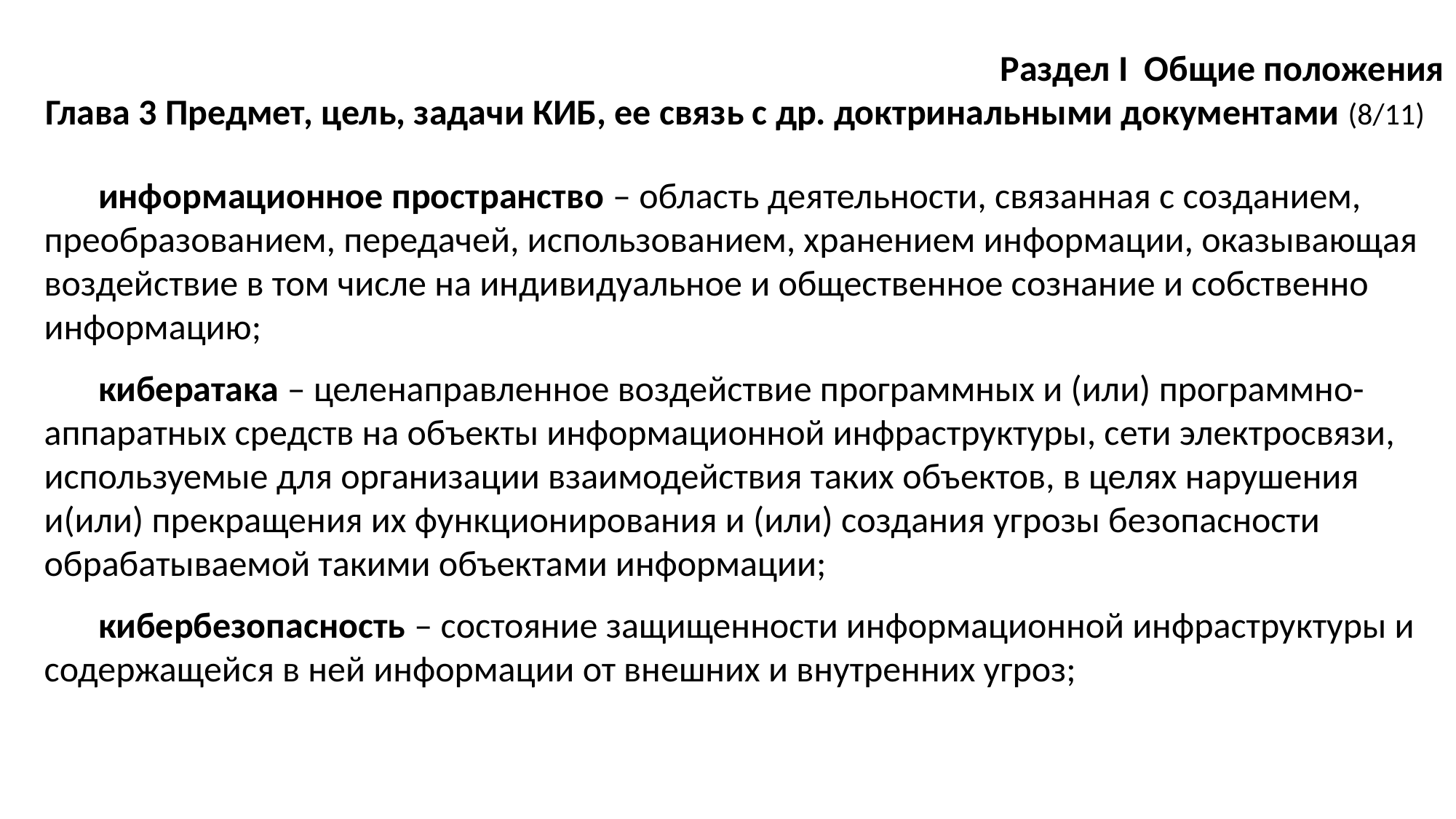

Раздел I  Общие положения
Глава 3 Предмет, цель, задачи КИБ, ее связь с др. доктринальными документами (8/11)

информационное пространство – область деятельности, связанная с созданием, преобразованием, передачей, использованием, хранением информации, оказывающая воздействие в том числе на индивидуальное и общественное сознание и собственно информацию;
кибератака – целенаправленное воздействие программных и (или) программно-аппаратных средств на объекты информационной инфраструктуры, сети электросвязи, используемые для организации взаимодействия таких объектов, в целях нарушения и(или) прекращения их функционирования и (или) создания угрозы безопасности обрабатываемой такими объектами информации;
кибербезопасность – состояние защищенности информационной инфраструктуры и содержащейся в ней информации от внешних и внутренних угроз;